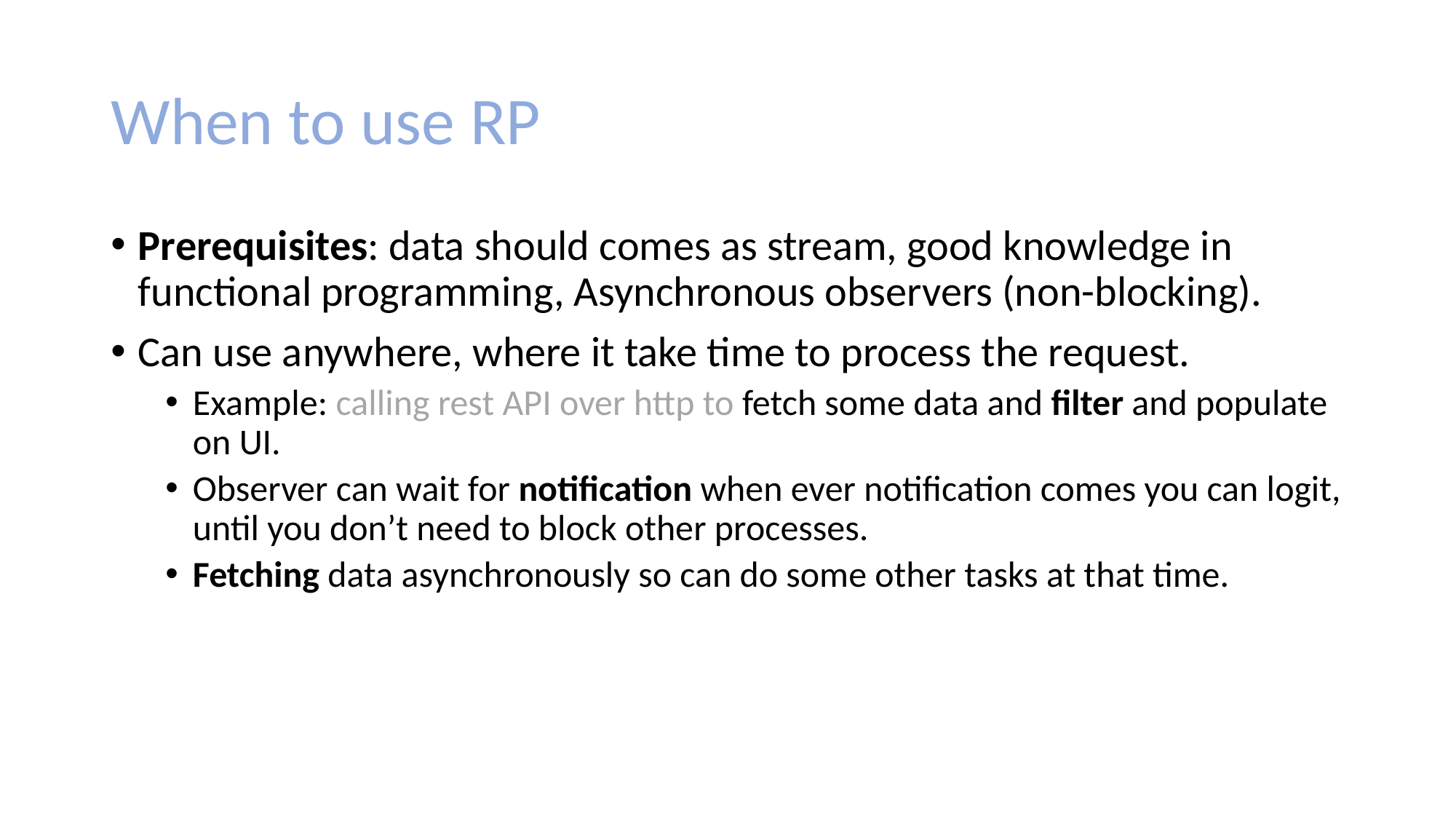

# When to use RP
Prerequisites: data should comes as stream, good knowledge in functional programming, Asynchronous observers (non-blocking).
Can use anywhere, where it take time to process the request.
Example: calling rest API over http to fetch some data and filter and populate on UI.
Observer can wait for notification when ever notification comes you can logit, until you don’t need to block other processes.
Fetching data asynchronously so can do some other tasks at that time.